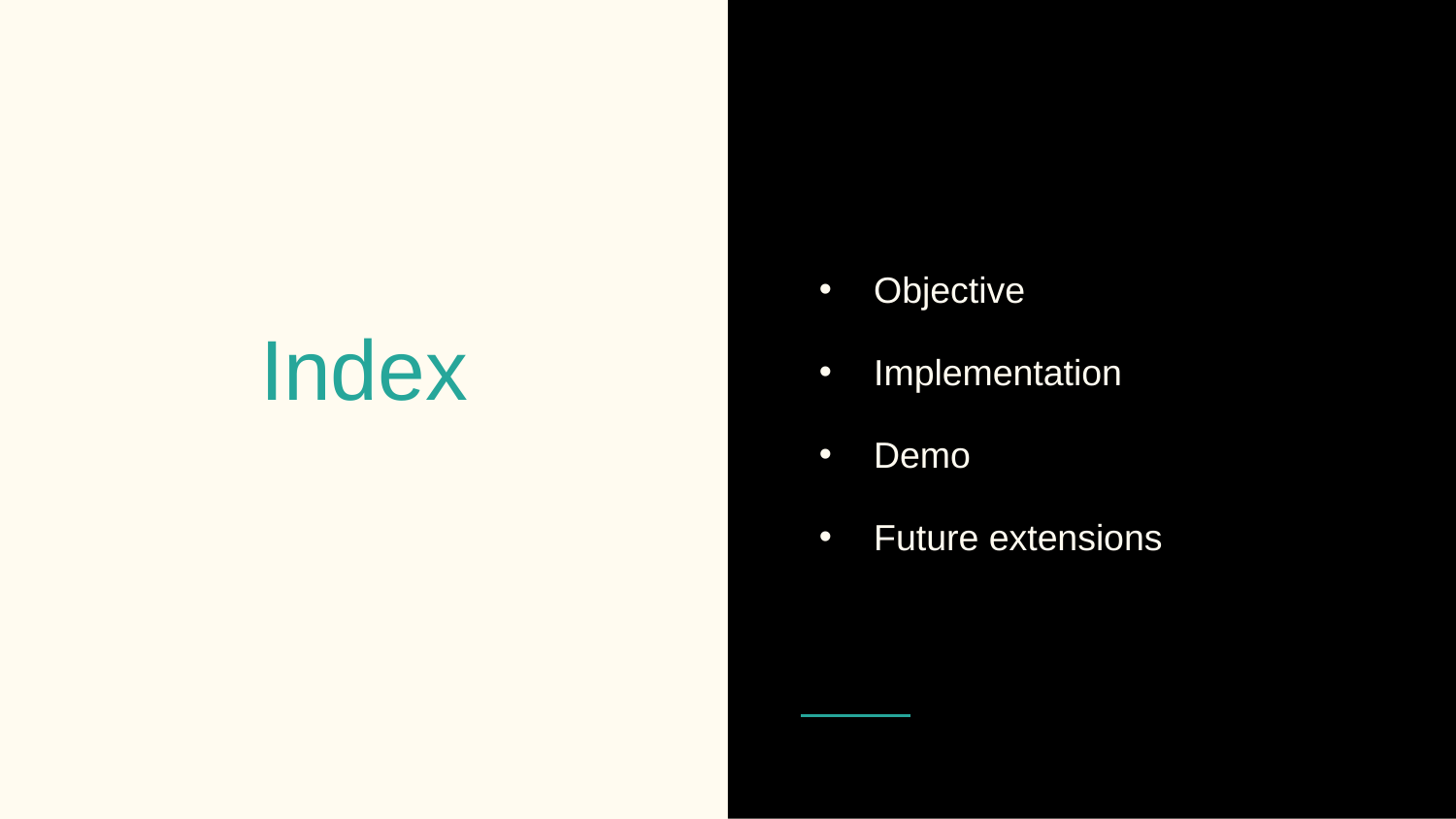

Objective
Implementation
Demo
Future extensions
# Index